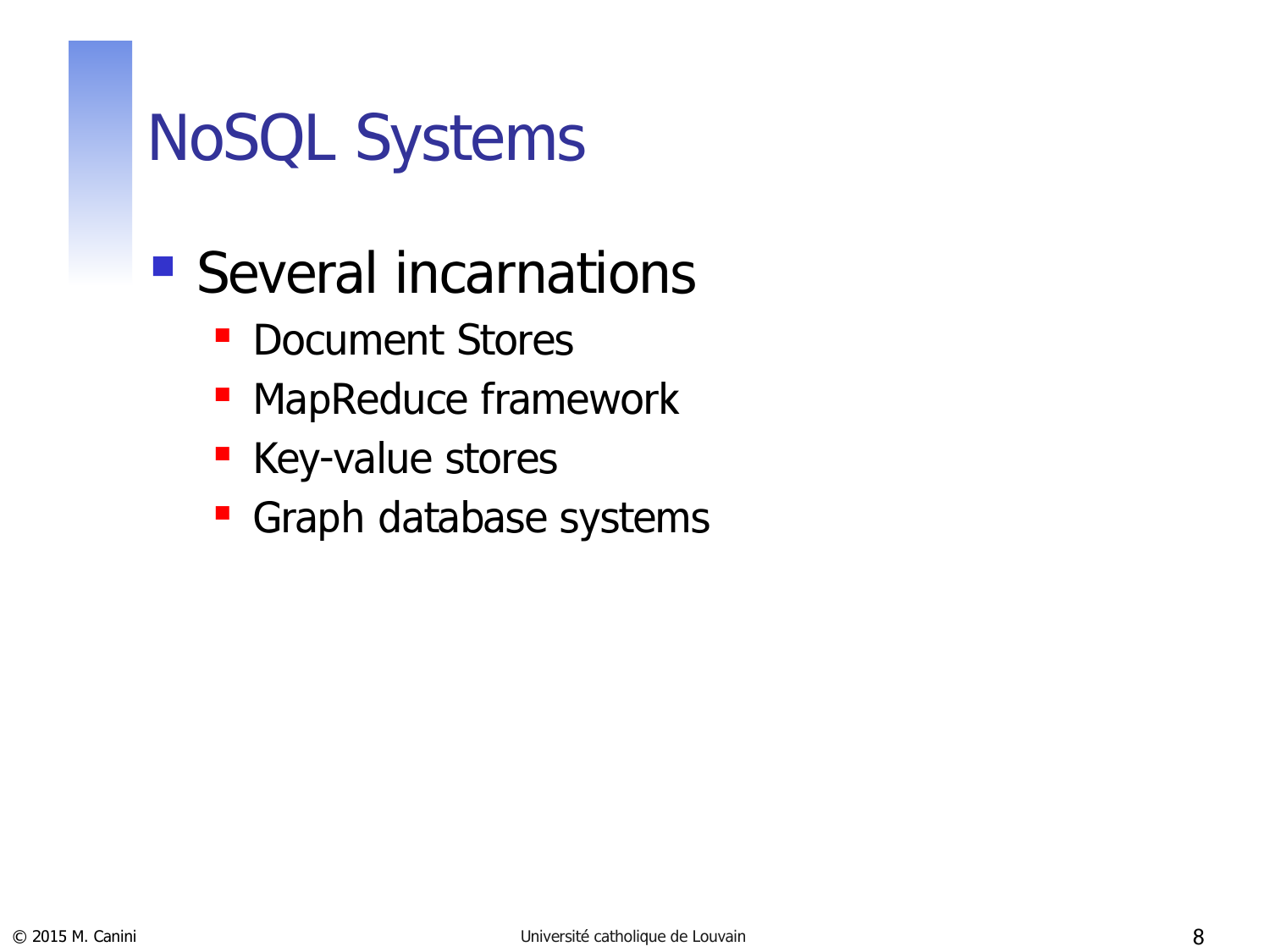

# NoSQL Systems
Several incarnations
Document Stores
MapReduce framework
Key-value stores
Graph database systems
Université catholique de Louvain
8